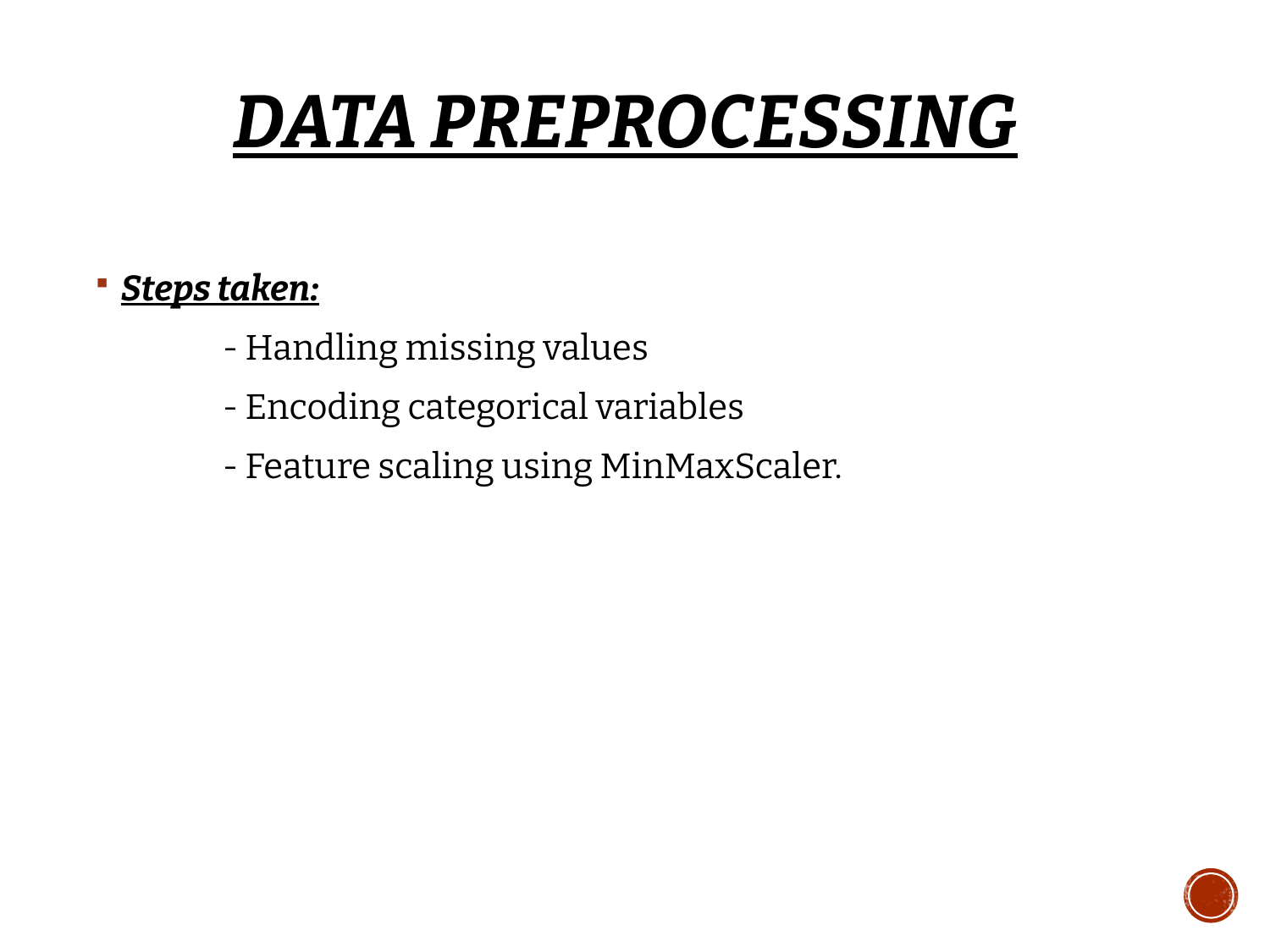

# Data Preprocessing
Steps taken:
	- Handling missing values
	- Encoding categorical variables
	- Feature scaling using MinMaxScaler.